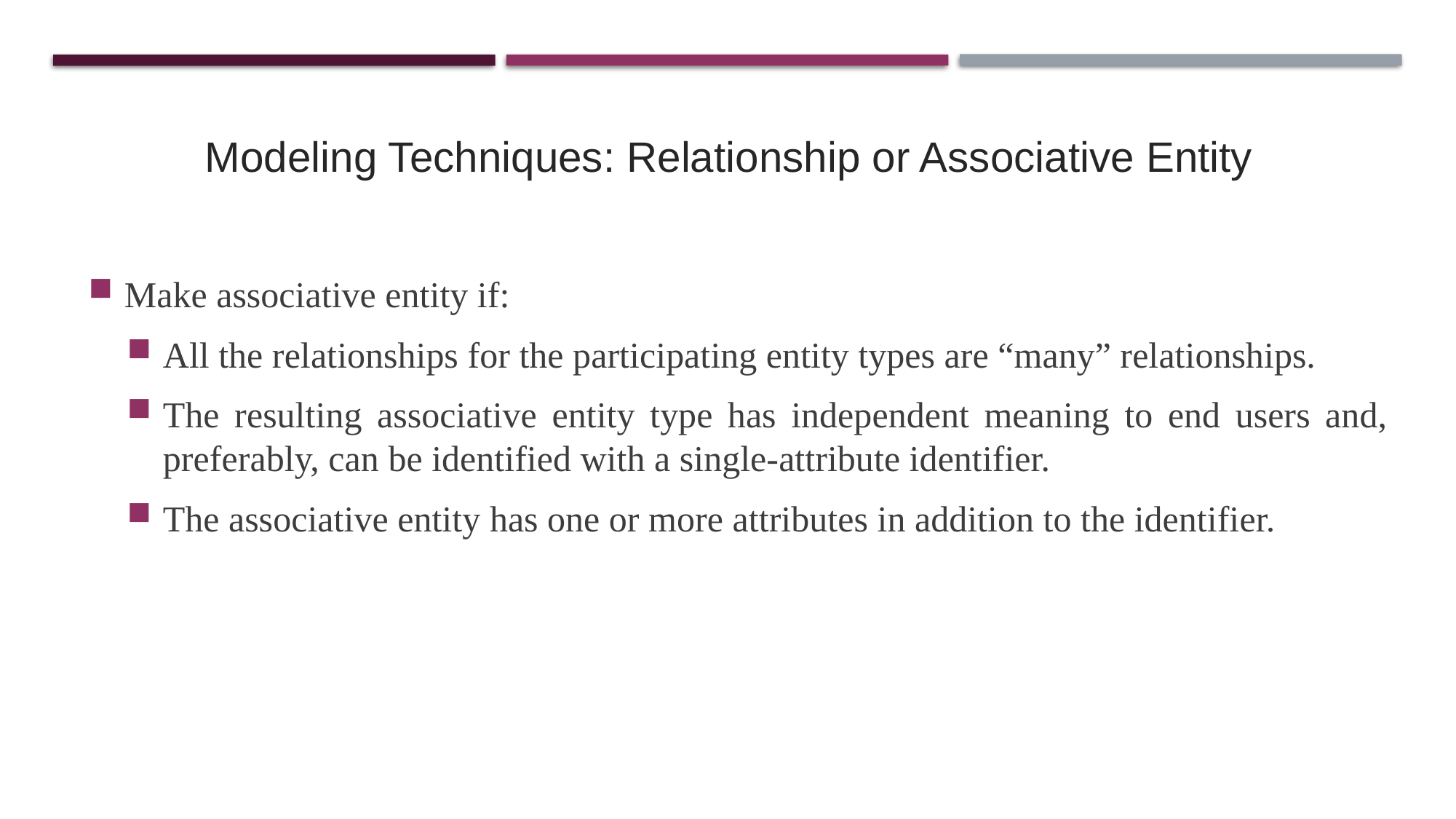

Modeling Techniques: Relationship or Associative Entity
Make associative entity if:
All the relationships for the participating entity types are “many” relationships.
The resulting associative entity type has independent meaning to end users and, preferably, can be identified with a single-attribute identifier.
The associative entity has one or more attributes in addition to the identifier.